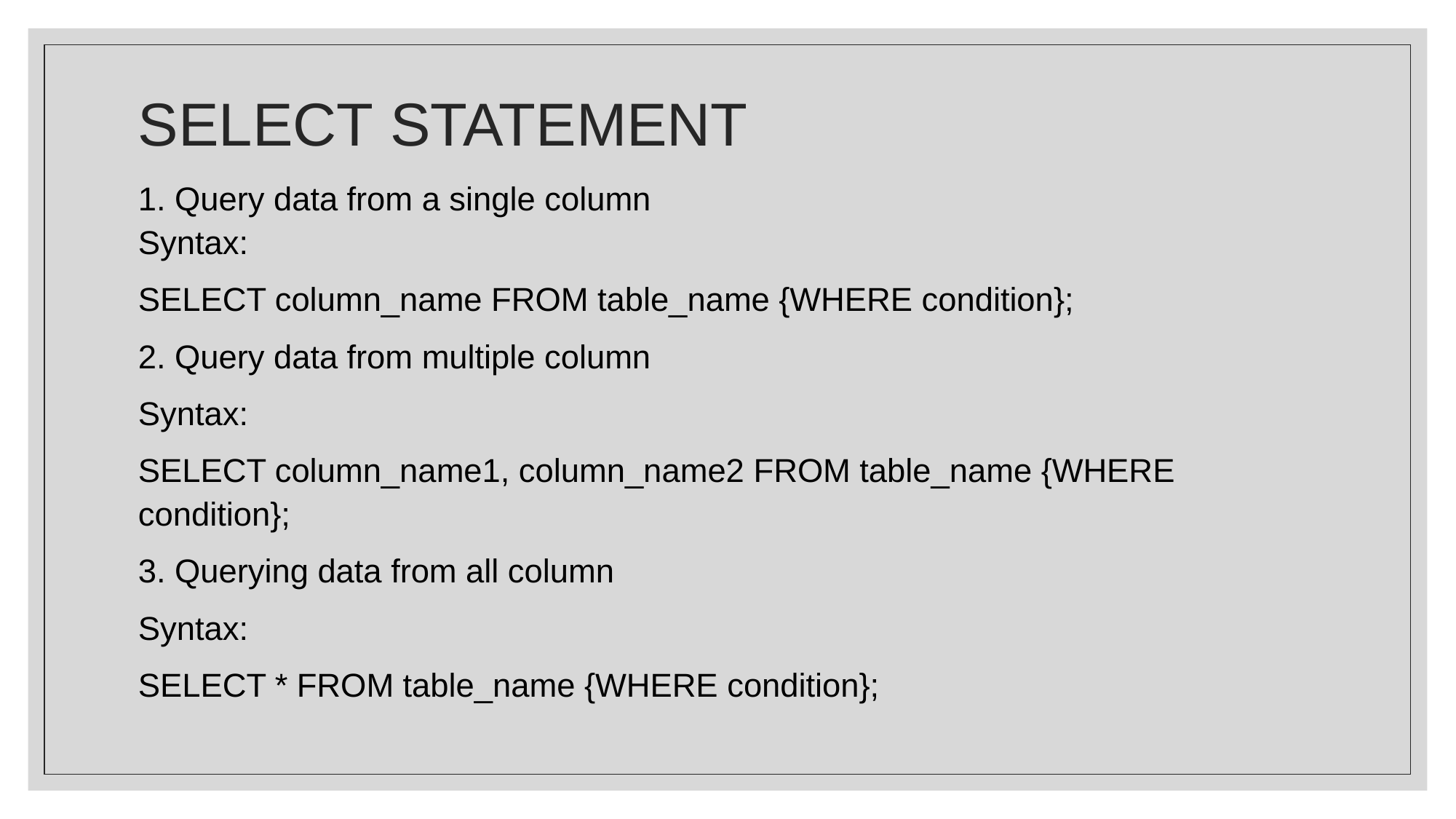

# SELECT STATEMENT
1. Query data from a single column
Syntax:
SELECT column_name FROM table_name {WHERE condition};
2. Query data from multiple column
Syntax:
SELECT column_name1, column_name2 FROM table_name {WHERE condition};
3. Querying data from all column
Syntax:
SELECT * FROM table_name {WHERE condition};